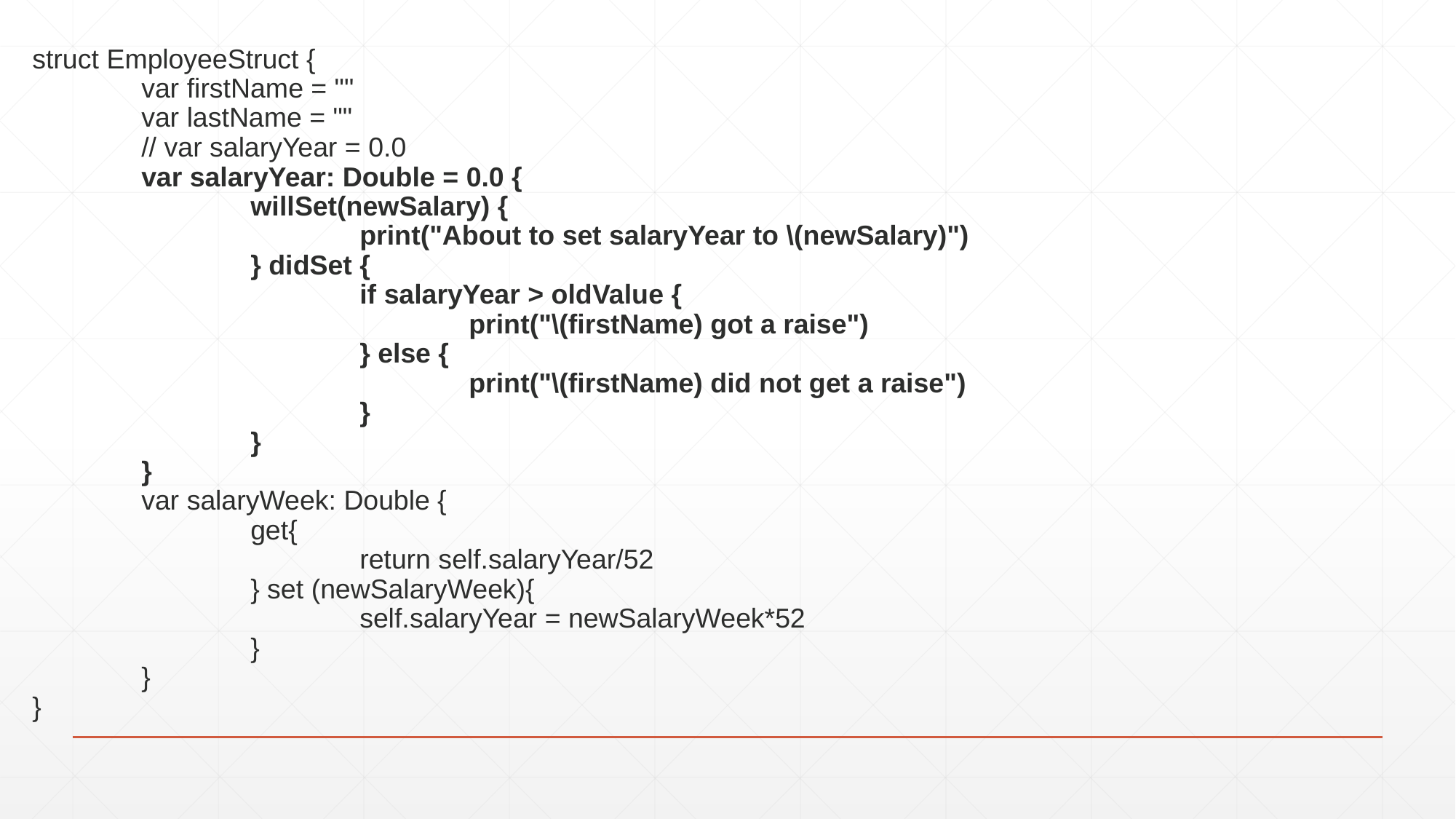

struct EmployeeStruct {
	var firstName = ""
	var lastName = ""
	// var salaryYear = 0.0
	var salaryYear: Double = 0.0 {
		willSet(newSalary) {
			print("About to set salaryYear to \(newSalary)")
		} didSet {
			if salaryYear > oldValue {
				print("\(firstName) got a raise")
			} else {
				print("\(firstName) did not get a raise")
			}
		}
	}
	var salaryWeek: Double {
		get{
			return self.salaryYear/52
		} set (newSalaryWeek){
			self.salaryYear = newSalaryWeek*52
		}
	}
}